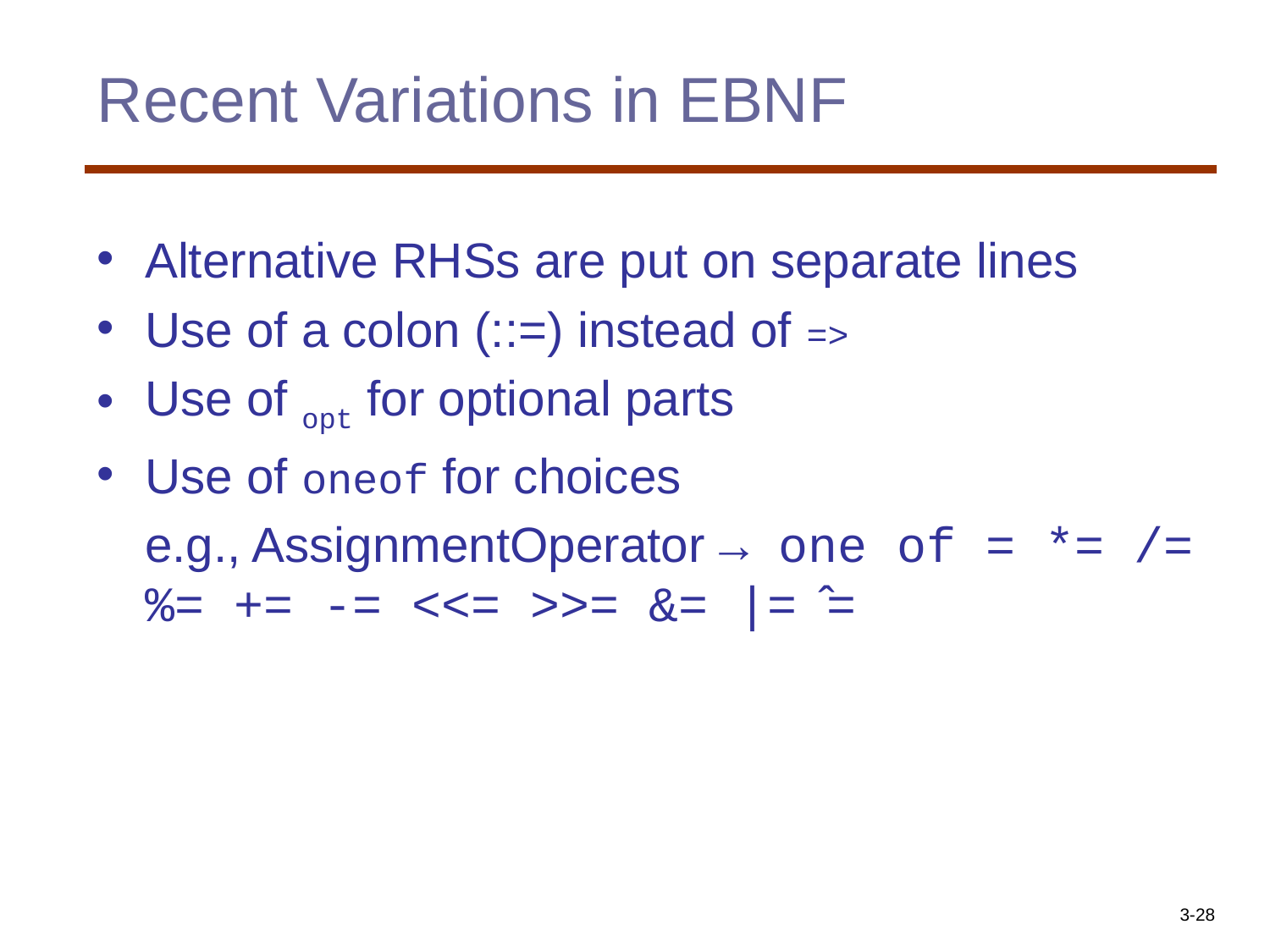

# Recent Variations in EBNF
Alternative RHSs are put on separate lines
Use of a colon (::=) instead of =>
Use of opt for optional parts
Use of oneof for choices
	e.g., AssignmentOperator → one of = *= /= %= += -= <<= >>= &= |= ̂=
3-28